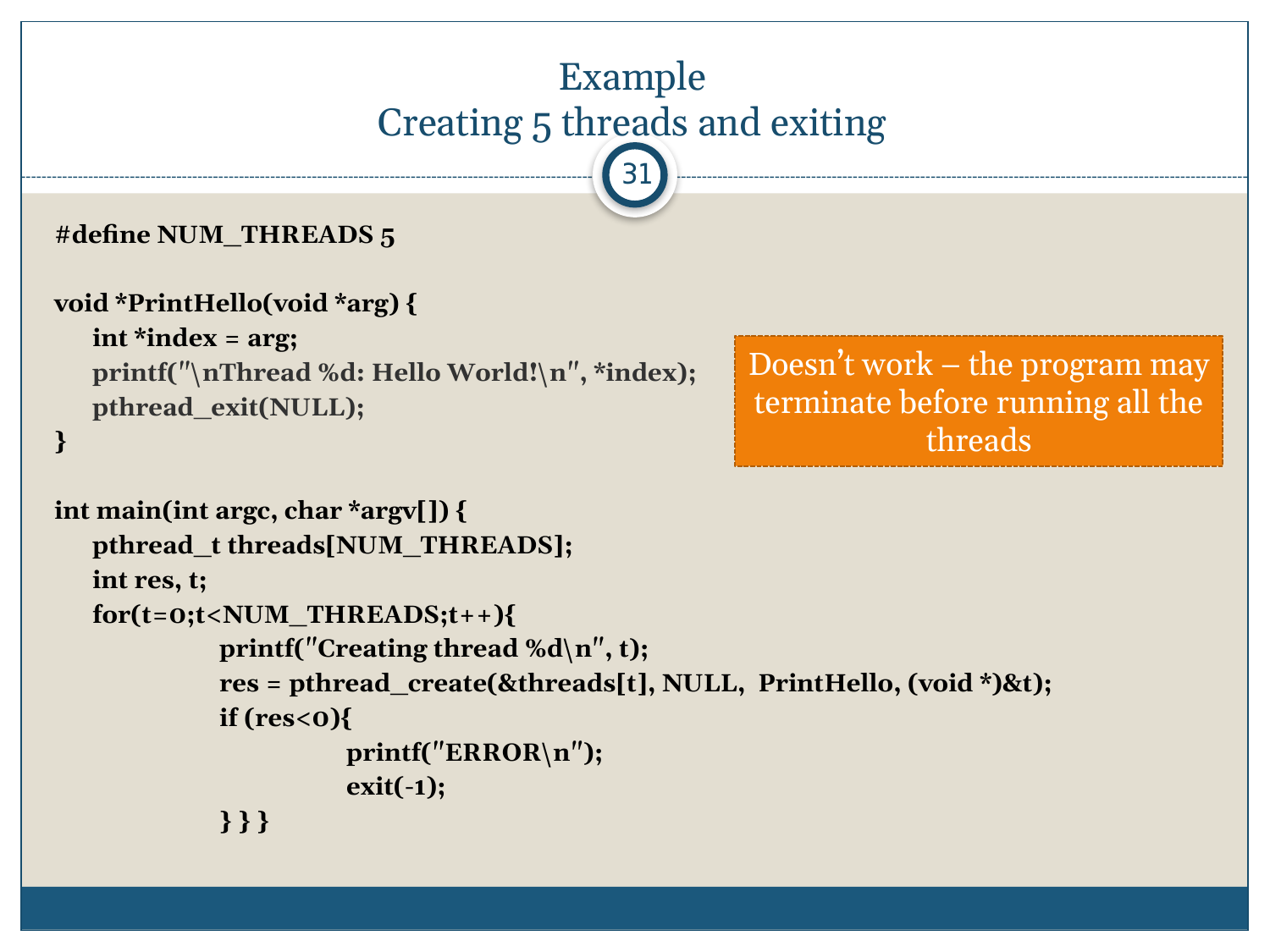

# Example Creating 5 threads and exiting
31
#define NUM_THREADS 5

void *PrintHello(void *arg) {
	int *index = arg;
printf("\nThread %d: Hello World!\n", *index);
pthread_exit(NULL);
}

int main(int argc, char *argv[]) {
	pthread_t threads[NUM_THREADS];
	int res, t;
	for(t=0;t<NUM_THREADS;t++){
		printf("Creating thread %d\n", t);
		res = pthread_create(&threads[t], NULL,  PrintHello, (void *)&t);
		if (res<0){
			printf("ERROR\n");
			exit(-1);
		} } }
Doesn’t work – the program may terminate before running all the threads